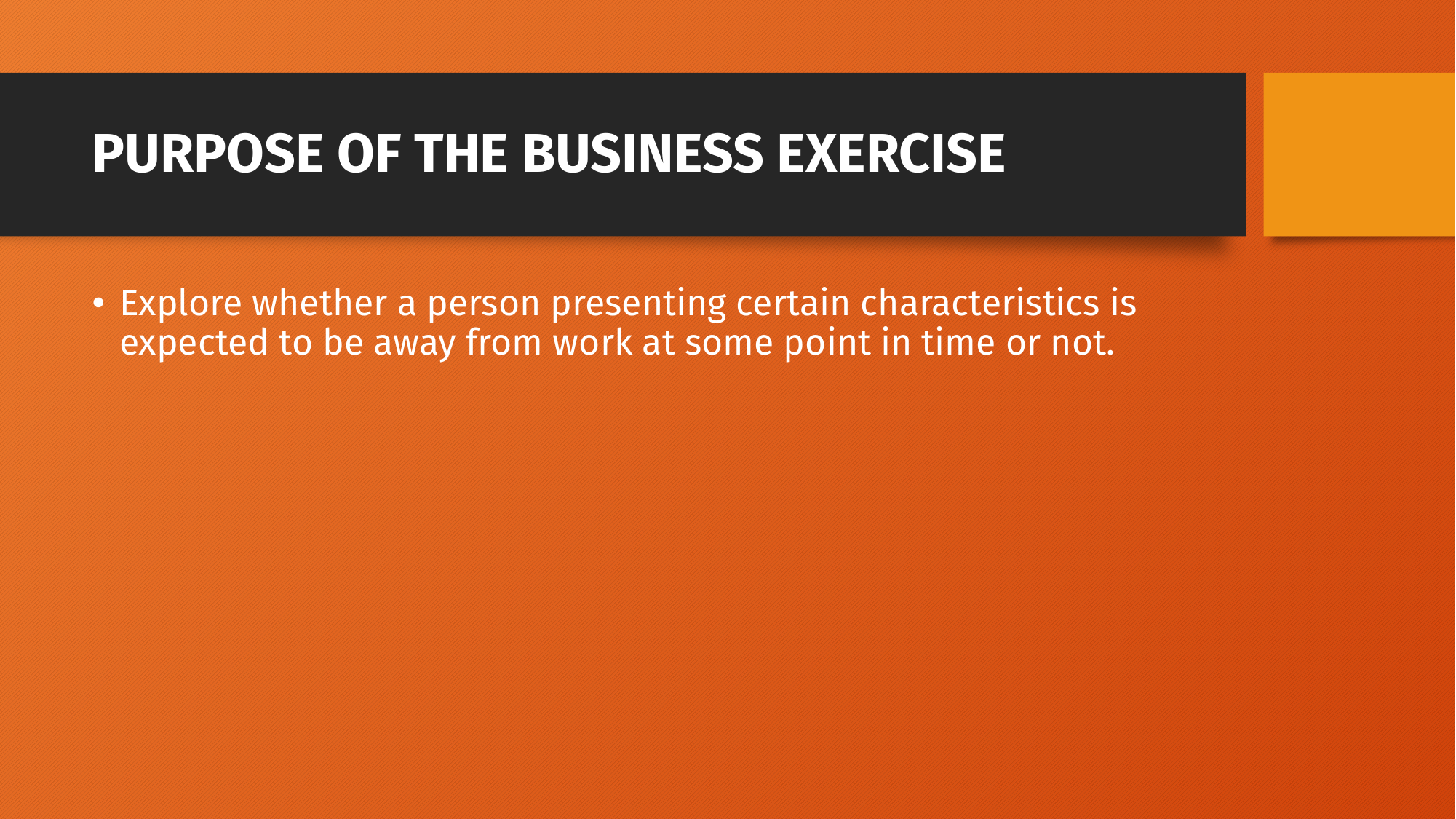

# PURPOSE OF THE BUSINESS EXERCISE
Explore whether a person presenting certain characteristics is expected to be away from work at some point in time or not.